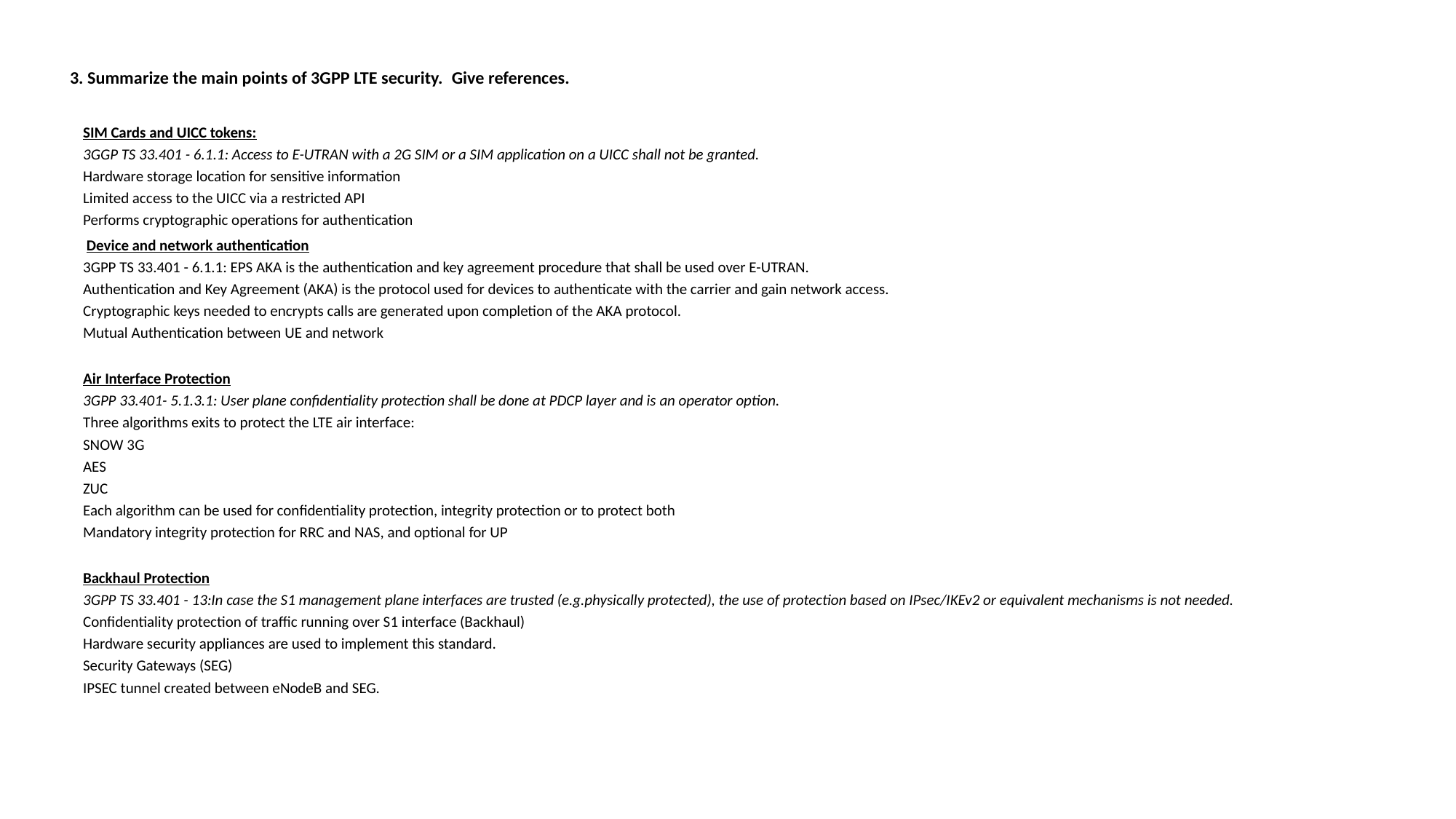

# 3. Summarize the main points of 3GPP LTE security.  Give references.
SIM Cards and UICC tokens:
3GGP TS 33.401 - 6.1.1: Access to E-UTRAN with a 2G SIM or a SIM application on a UICC shall not be granted.
Hardware storage location for sensitive information
Limited access to the UICC via a restricted API
Performs cryptographic operations for authentication
 Device and network authentication
3GPP TS 33.401 - 6.1.1: EPS AKA is the authentication and key agreement procedure that shall be used over E-UTRAN.
Authentication and Key Agreement (AKA) is the protocol used for devices to authenticate with the carrier and gain network access.
Cryptographic keys needed to encrypts calls are generated upon completion of the AKA protocol.
Mutual Authentication between UE and network

Air Interface Protection
3GPP 33.401- 5.1.3.1: User plane confidentiality protection shall be done at PDCP layer and is an operator option.
Three algorithms exits to protect the LTE air interface:
SNOW 3G
AES
ZUC
Each algorithm can be used for confidentiality protection, integrity protection or to protect both
Mandatory integrity protection for RRC and NAS, and optional for UP

Backhaul Protection
3GPP TS 33.401 - 13:In case the S1 management plane interfaces are trusted (e.g.physically protected), the use of protection based on IPsec/IKEv2 or equivalent mechanisms is not needed.
Confidentiality protection of traffic running over S1 interface (Backhaul)
Hardware security appliances are used to implement this standard.
Security Gateways (SEG)
IPSEC tunnel created between eNodeB and SEG.